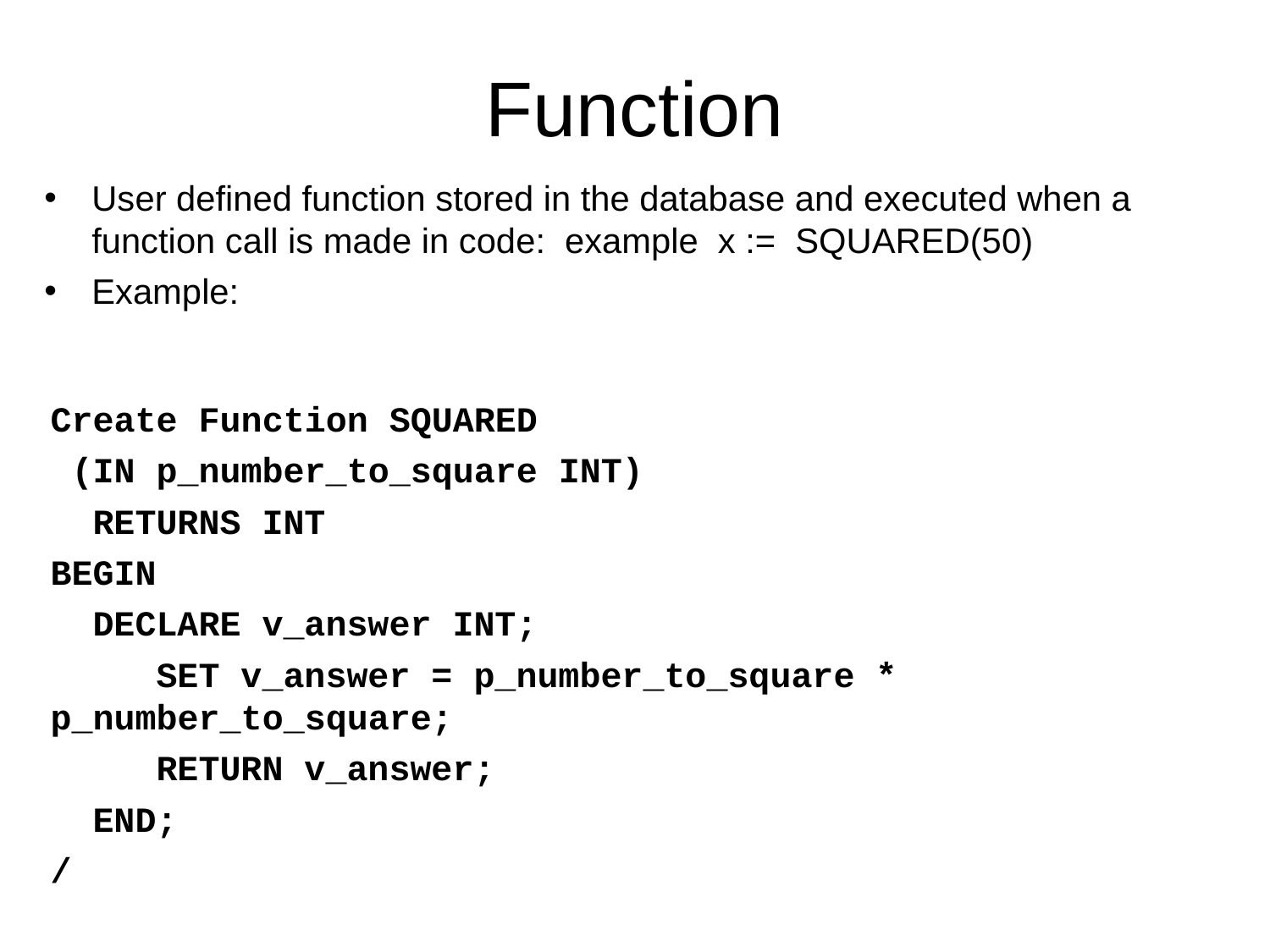

# Function
User defined function stored in the database and executed when a function call is made in code:  example  x :=  SQUARED(50)
Example:

Create Function SQUARED
 (IN p_number_to_square INT)
  RETURNS INT
BEGIN
  DECLARE v_answer INT;
     SET v_answer = p_number_to_square * p_number_to_square;
     RETURN v_answer;
  END;
/